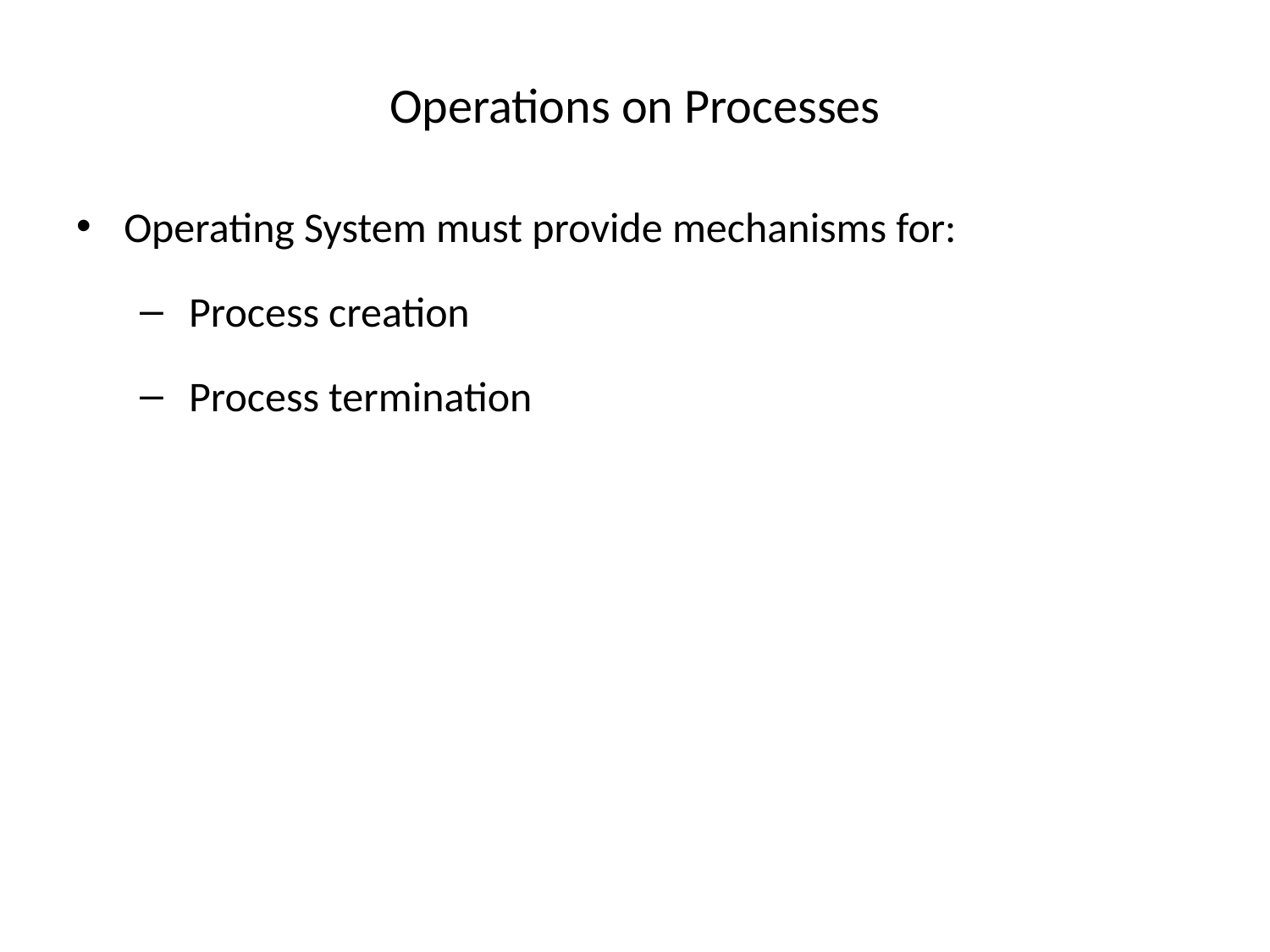

# Operations on Processes
Operating System must provide mechanisms for:
 Process creation
 Process termination